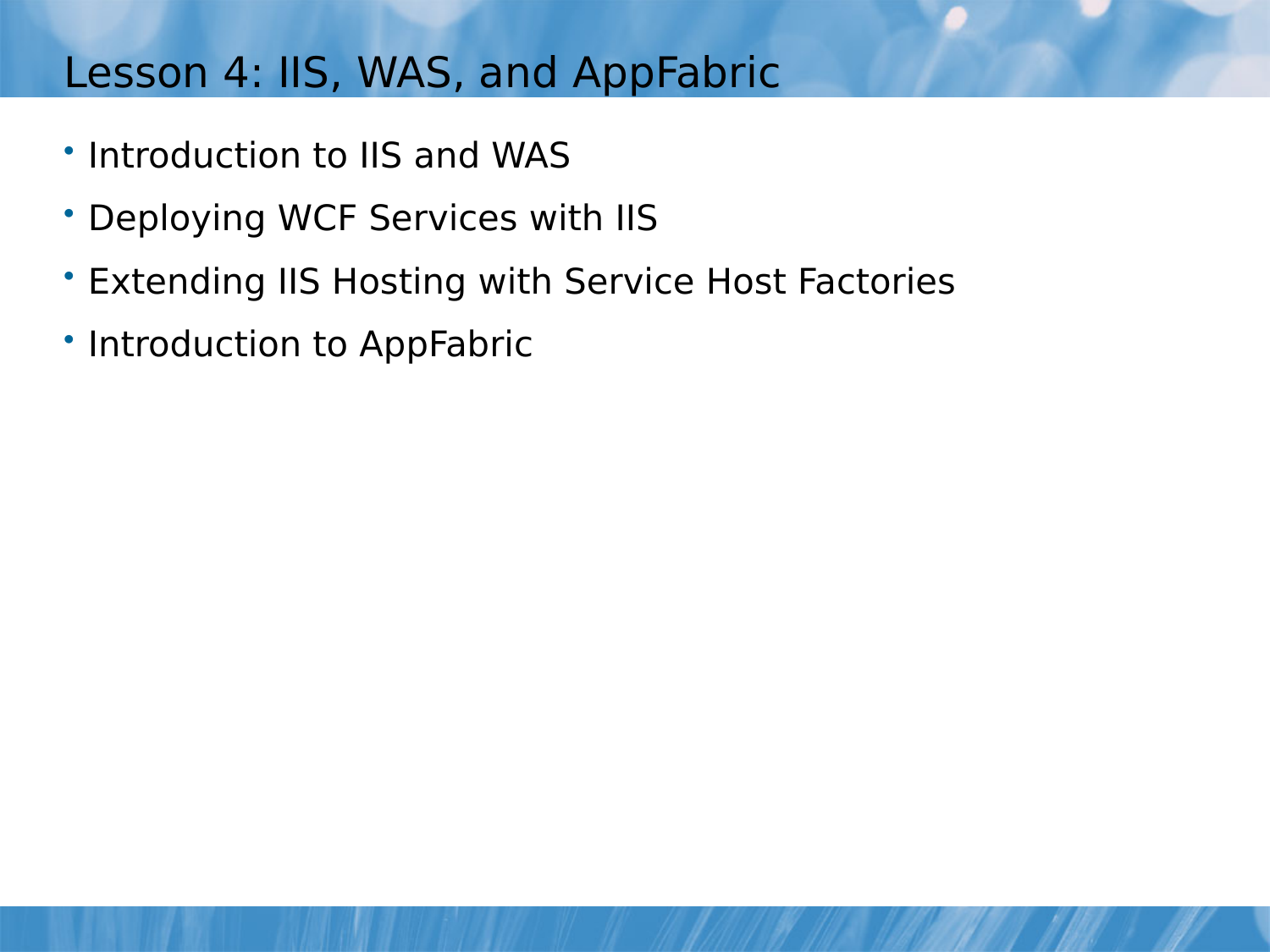

# Lesson 4: IIS, WAS, and AppFabric
Introduction to IIS and WAS
Deploying WCF Services with IIS
Extending IIS Hosting with Service Host Factories
Introduction to AppFabric